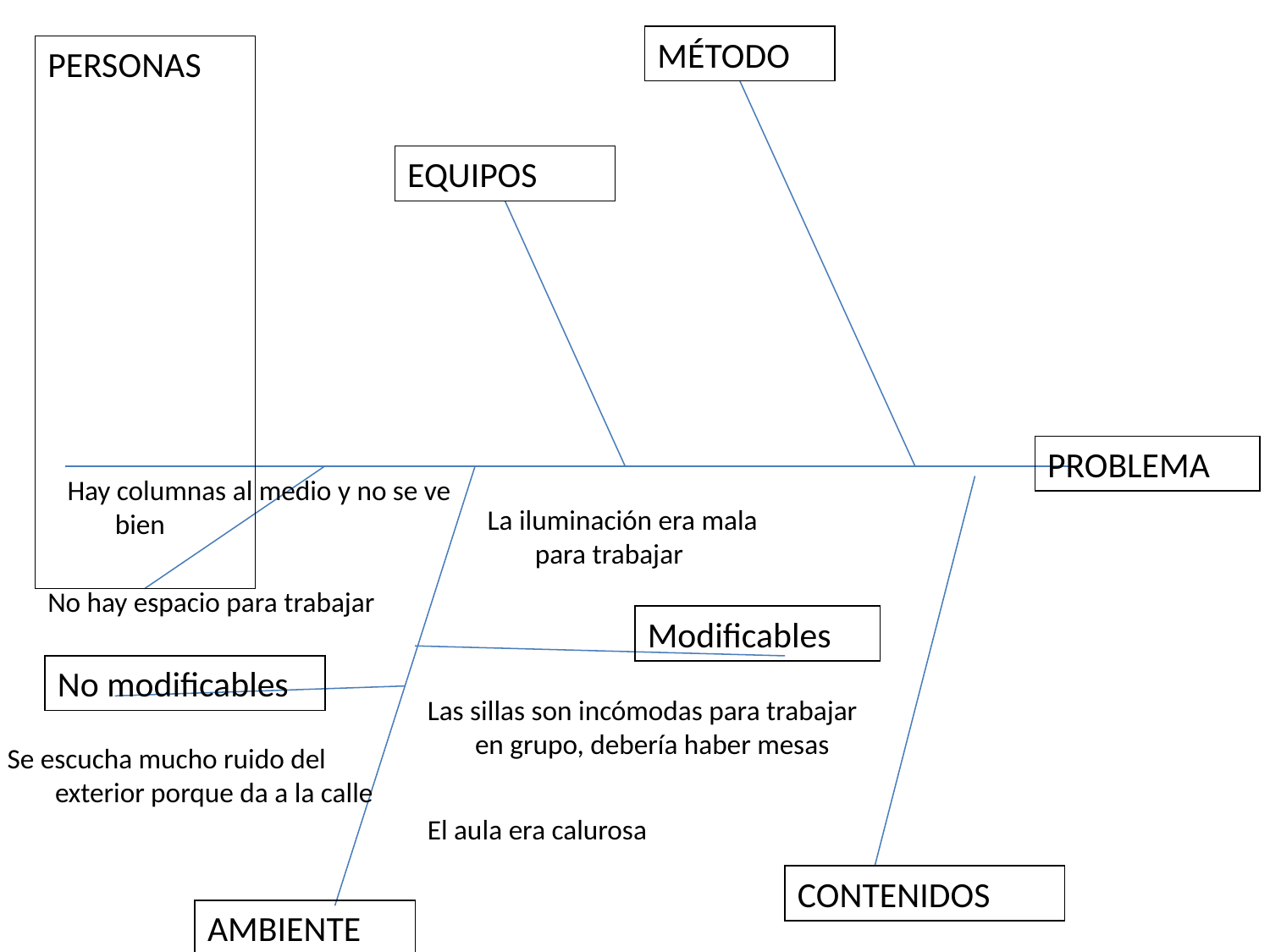

MÉTODO
PERSONAS
EQUIPOS
PROBLEMA
Hay columnas al medio y no se ve bien
La iluminación era mala para trabajar
No hay espacio para trabajar
Modificables
No modificables
Las sillas son incómodas para trabajar en grupo, debería haber mesas
Se escucha mucho ruido del exterior porque da a la calle
El aula era calurosa
CONTENIDOS
AMBIENTE